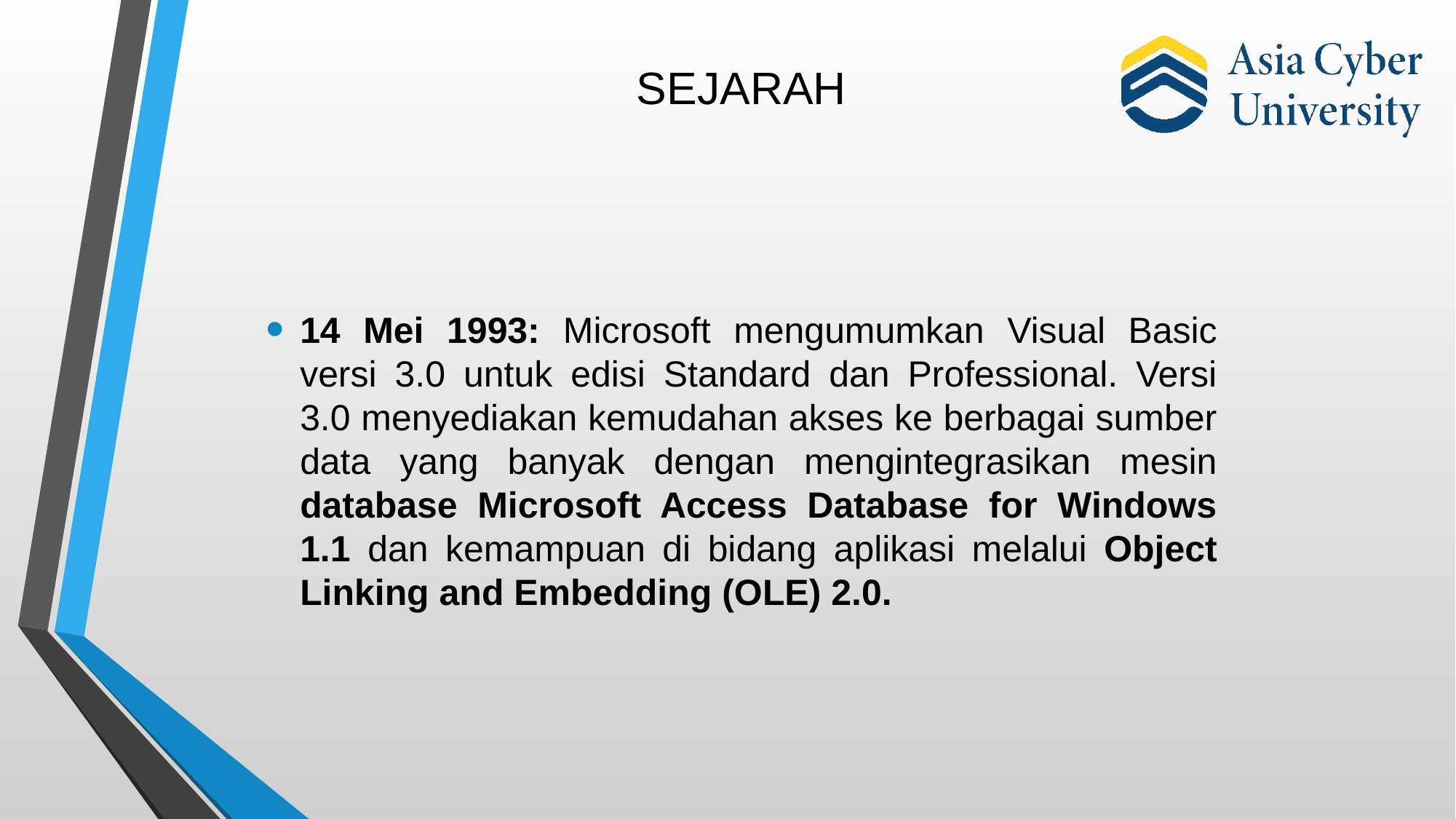

# SEJARAH
14 Mei 1993: Microsoft mengumumkan Visual Basic versi 3.0 untuk edisi Standard dan Professional. Versi 3.0 menyediakan kemudahan akses ke berbagai sumber data yang banyak dengan mengintegrasikan mesin database Microsoft Access Database for Windows 1.1 dan kemampuan di bidang aplikasi melalui Object Linking and Embedding (OLE) 2.0.